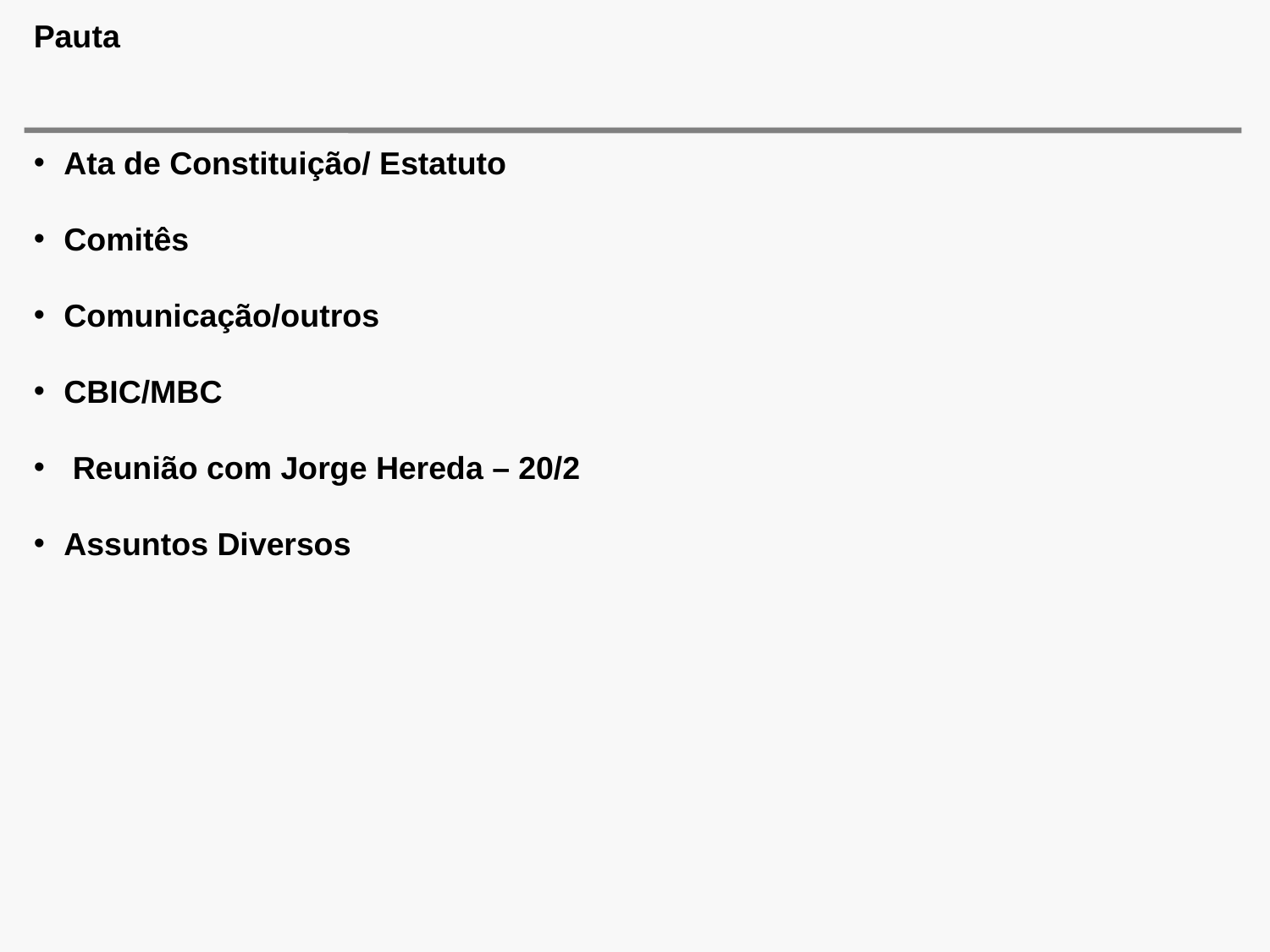

# Pauta

Ata de Constituição/ Estatuto

Comitês

Comunicação/outros

CBIC/MBC

 Reunião com Jorge Hereda – 20/2

Assuntos Diversos